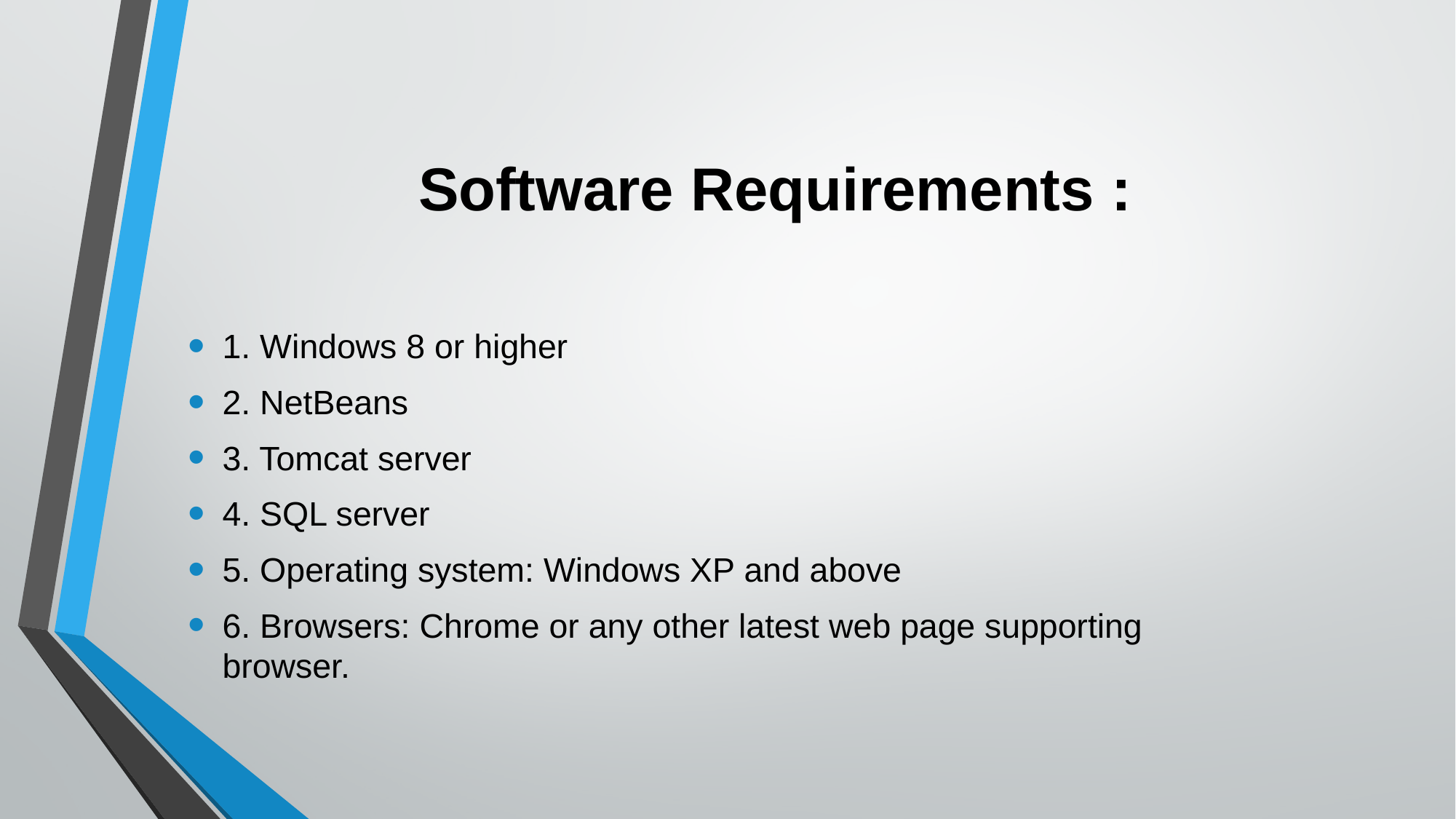

# Software Requirements :
1. Windows 8 or higher
2. NetBeans
3. Tomcat server
4. SQL server
5. Operating system: Windows XP and above
6. Browsers: Chrome or any other latest web page supporting 			    browser.